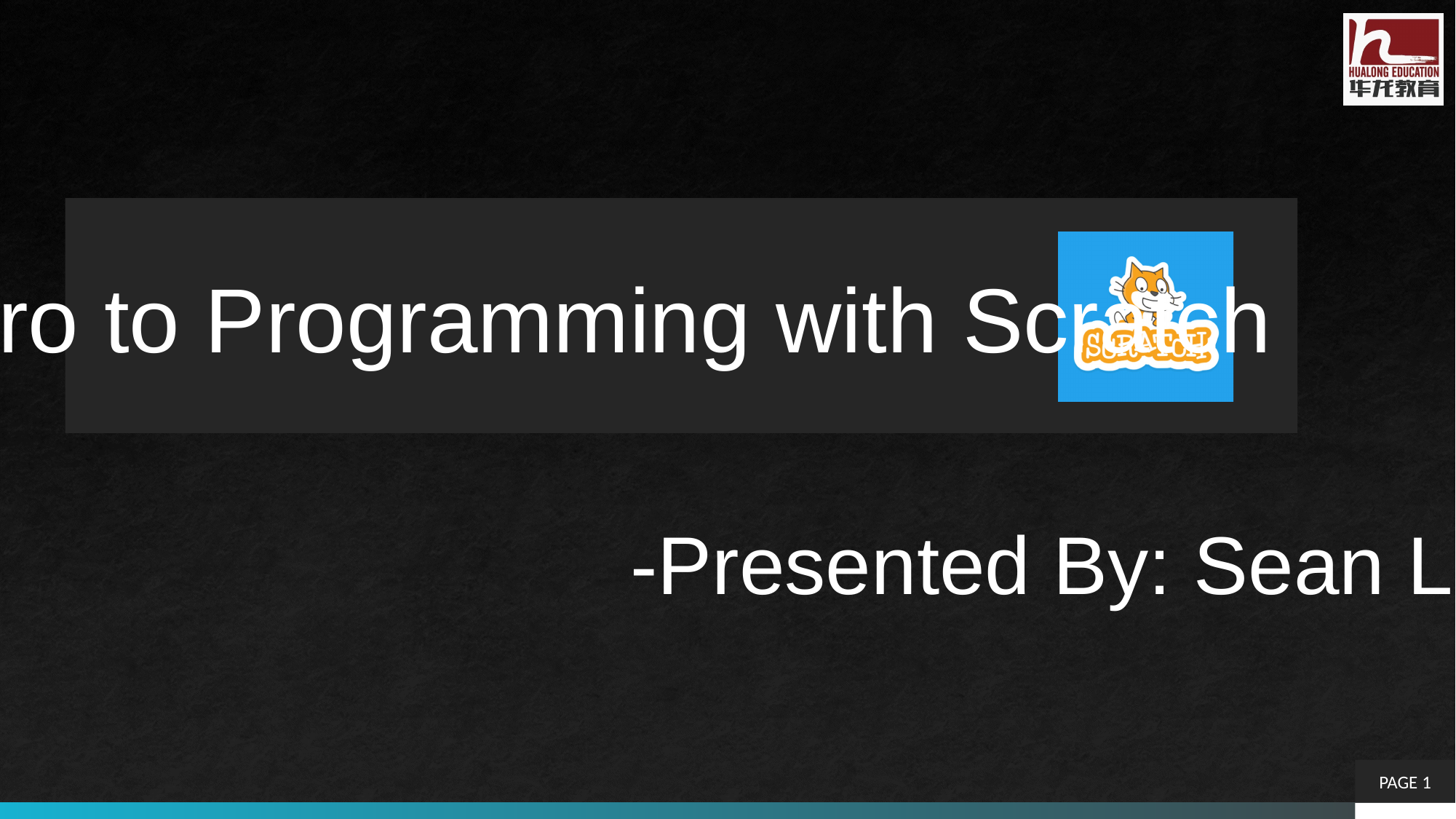

Intro to Programming with Scratch
-Presented By: Sean Li

PAGE 1